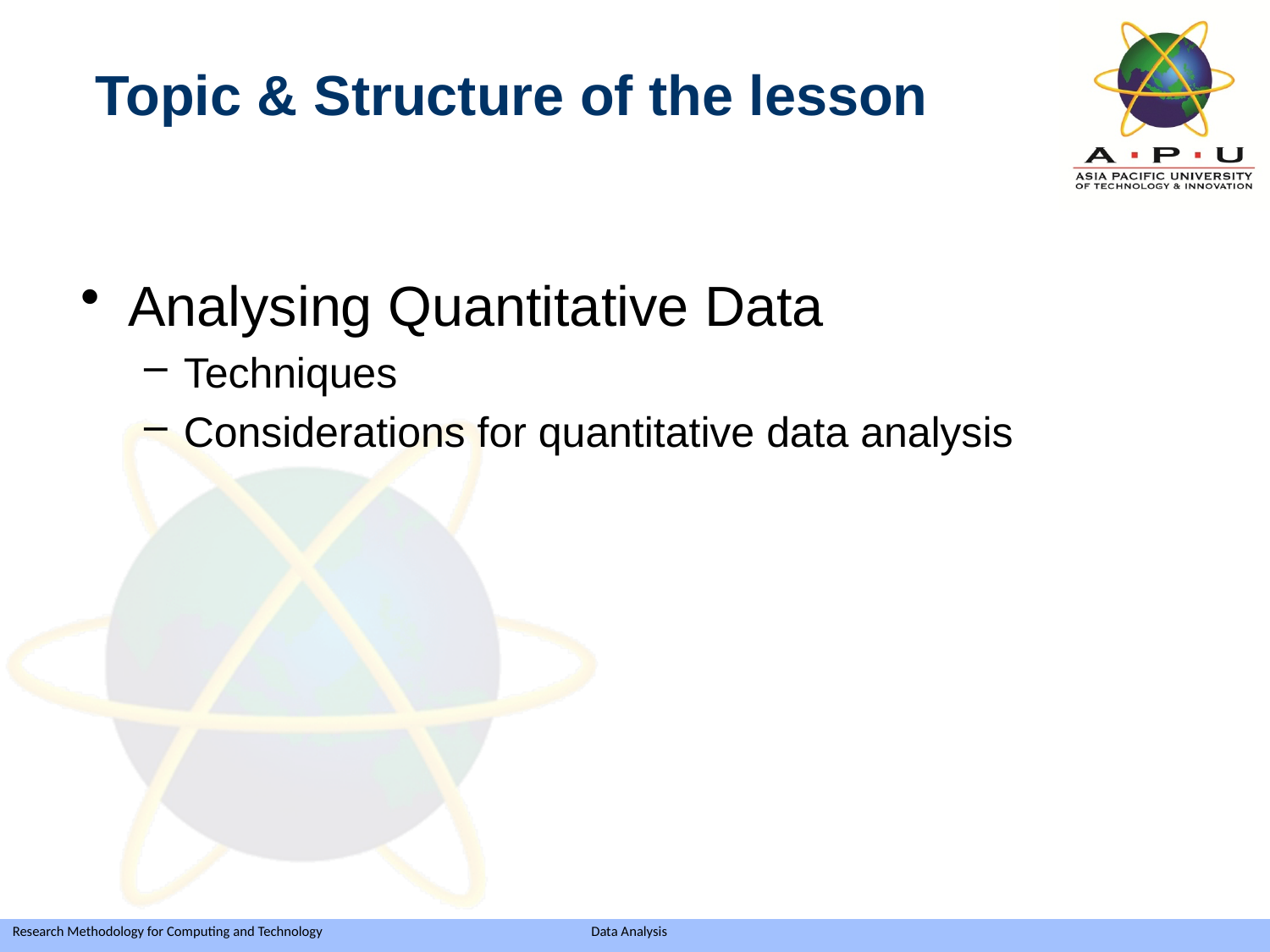

Topic & Structure of the lesson
Analysing Quantitative Data
Techniques
Considerations for quantitative data analysis